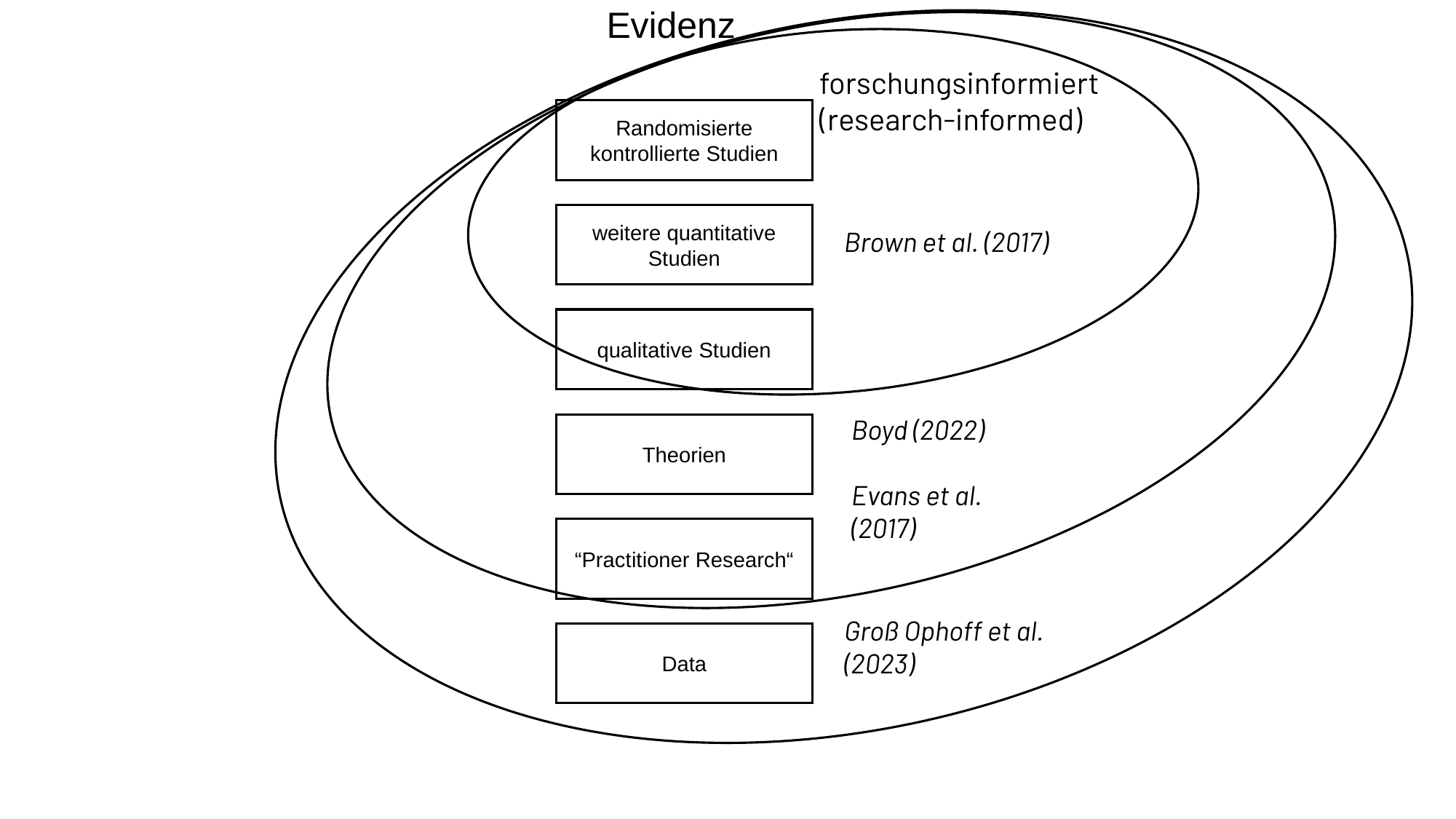

Evidenz
v
v

forschungsinformiert
(research-informed)
Randomisierte kontrollierte Studien
weitere quantitative Studien
Brown et al. (2017)
qualitative Studien
Boyd (2022)

Evans et al. (2017)
Theorien
“Practitioner Research“
Groß Ophoff et al. (2023)
Data